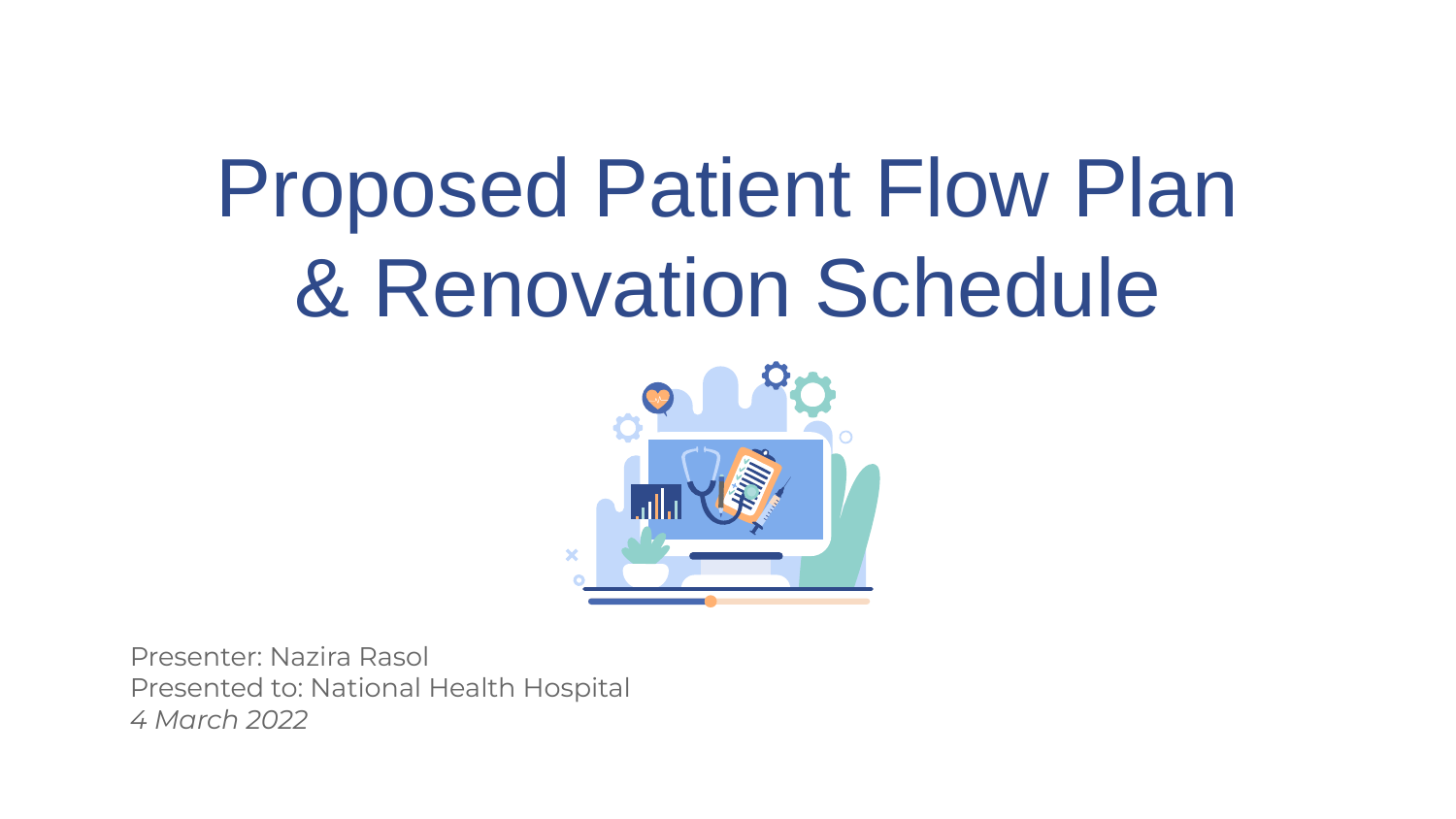

# Proposed Patient Flow Plan & Renovation Schedule

Presenter: Nazira Rasol
Presented to: National Health Hospital
4 March 2022